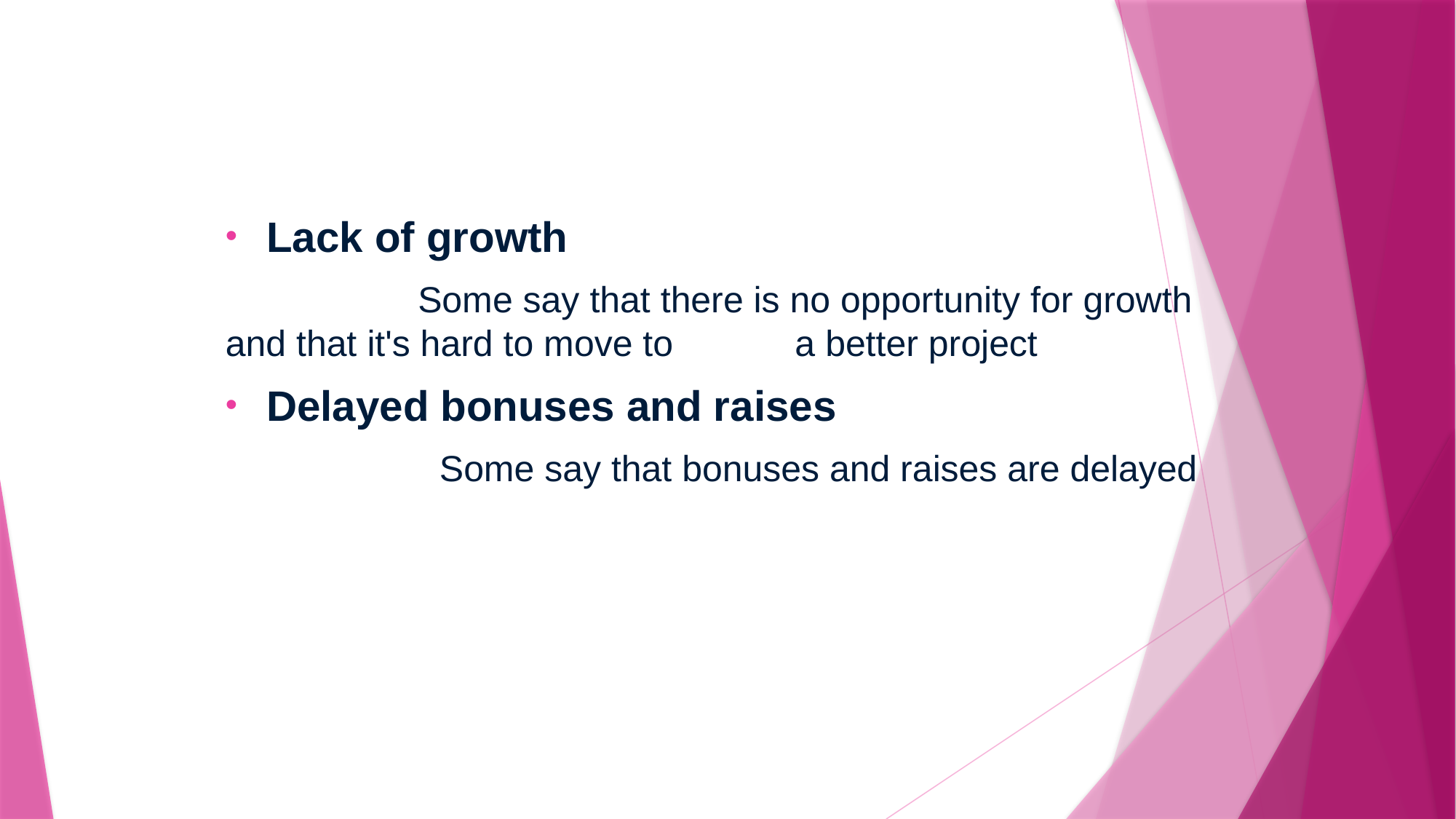

Lack of growth
                       Some say that there is no opportunity for growth and that it's hard to move to            a better project
Delayed bonuses and raises
                     Some say that bonuses and raises are delayed